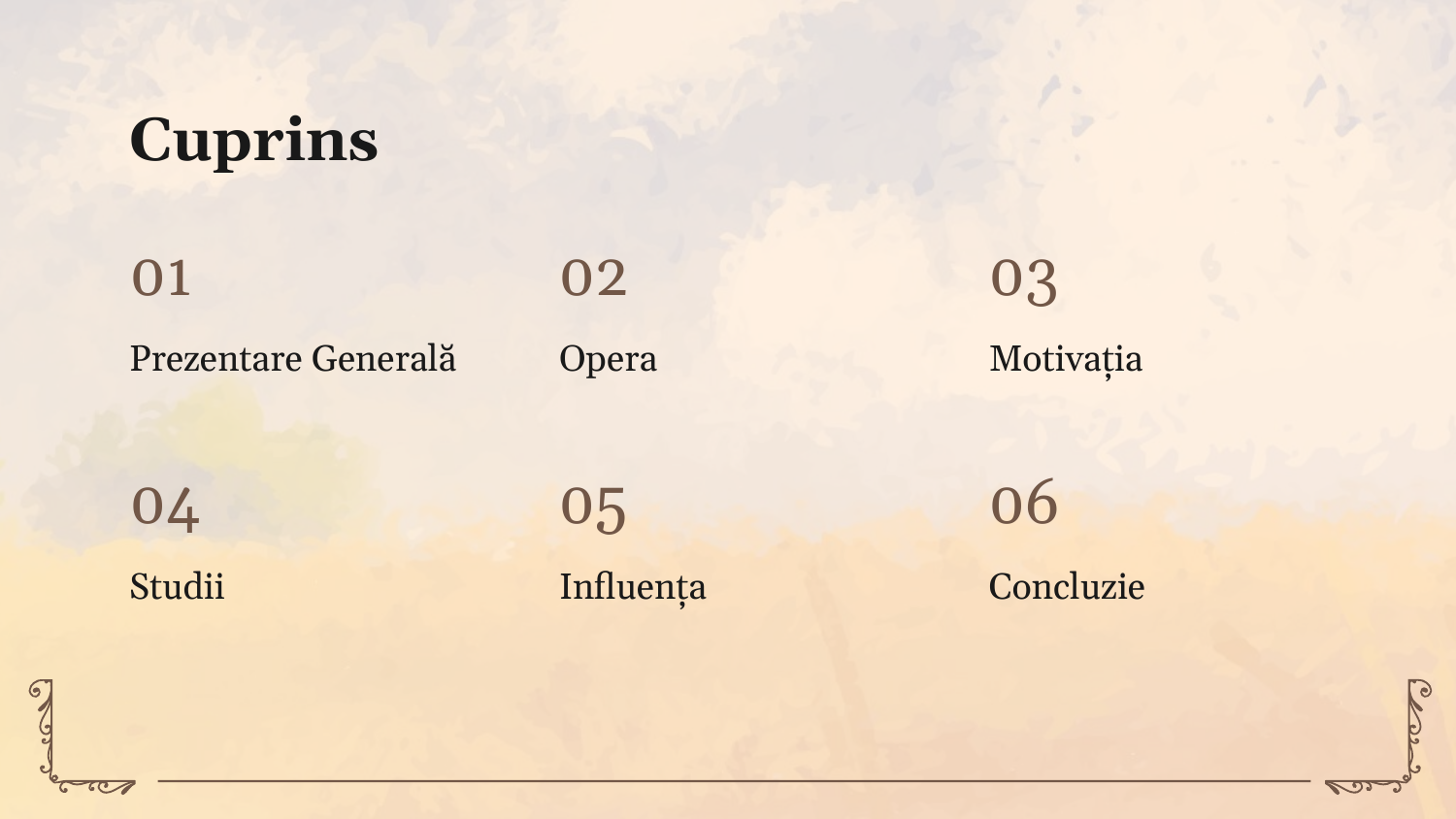

# Cuprins
01
02
03
Prezentare Generală
Opera
Motivația
04
05
06
Studii
Influența
Concluzie